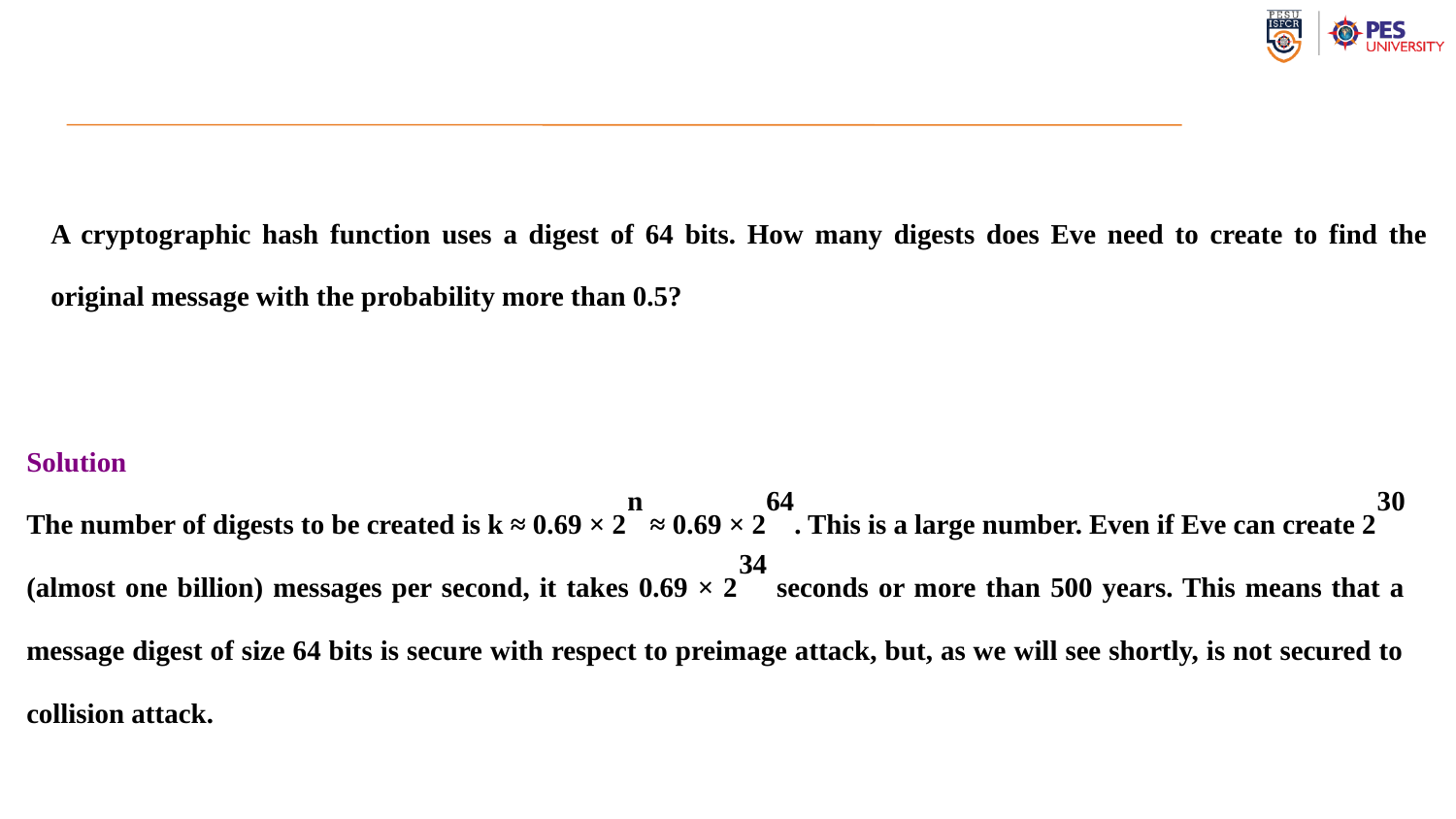

A cryptographic hash function uses a digest of 64 bits. How many digests does Eve need to create to find the original message with the probability more than 0.5?
Solution
The number of digests to be created is k ≈ 0.69 × 2n ≈ 0.69 × 264. This is a large number. Even if Eve can create 230 (almost one billion) messages per second, it takes 0.69 × 234 seconds or more than 500 years. This means that a message digest of size 64 bits is secure with respect to preimage attack, but, as we will see shortly, is not secured to collision attack.